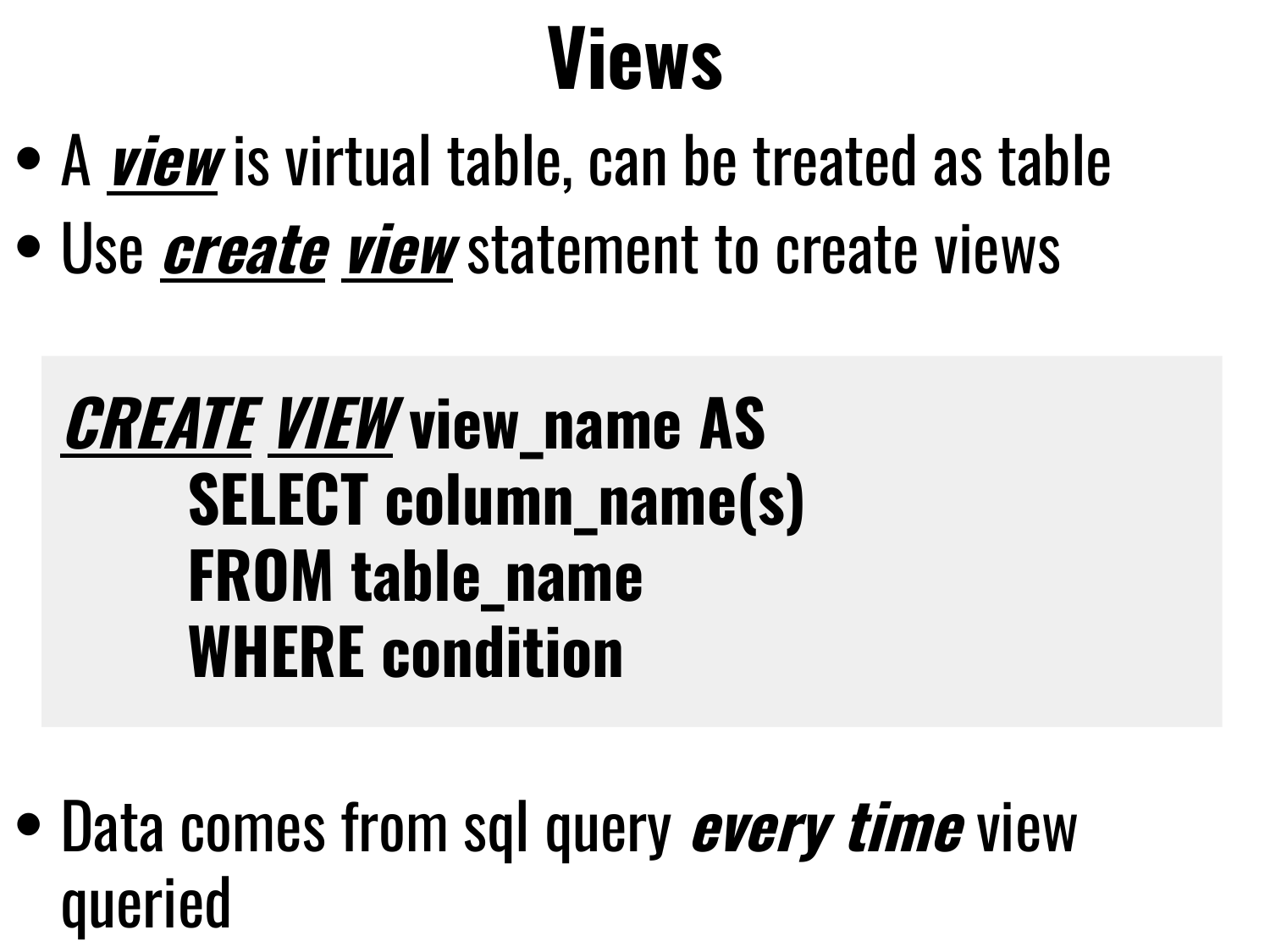

# Views
A view is virtual table, can be treated as table
Use create view statement to create views

	CREATE VIEW view_name AS
	SELECT column_name(s)
	FROM table_name
	WHERE condition

Data comes from sql query every time view queried